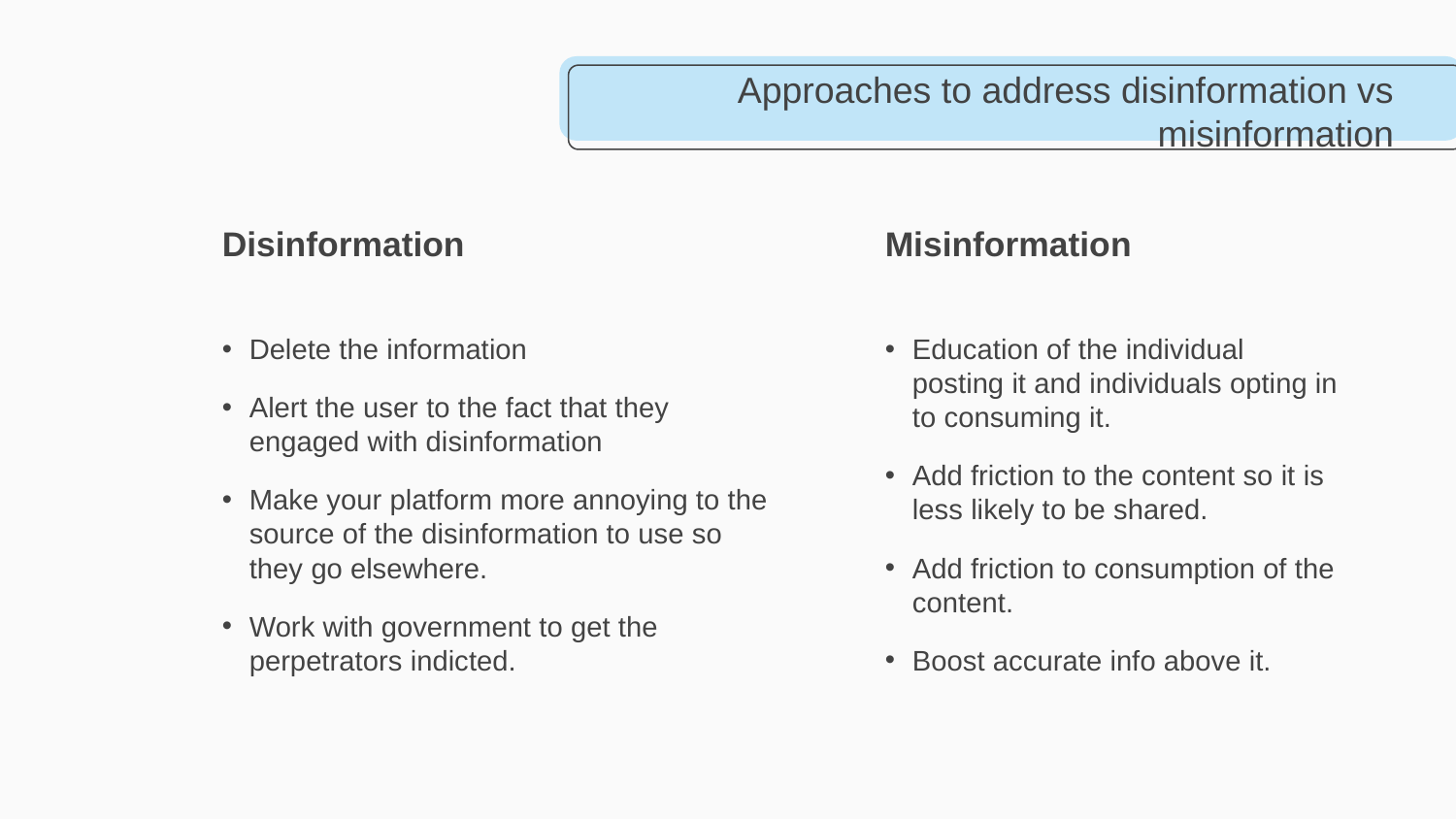

# Approaches to address disinformation vs misinformation
Disinformation
Misinformation
Delete the information
Alert the user to the fact that they engaged with disinformation
Make your platform more annoying to the source of the disinformation to use so they go elsewhere.
Work with government to get the perpetrators indicted.
Education of the individual posting it and individuals opting in to consuming it.
Add friction to the content so it is less likely to be shared.
Add friction to consumption of the content.
Boost accurate info above it.